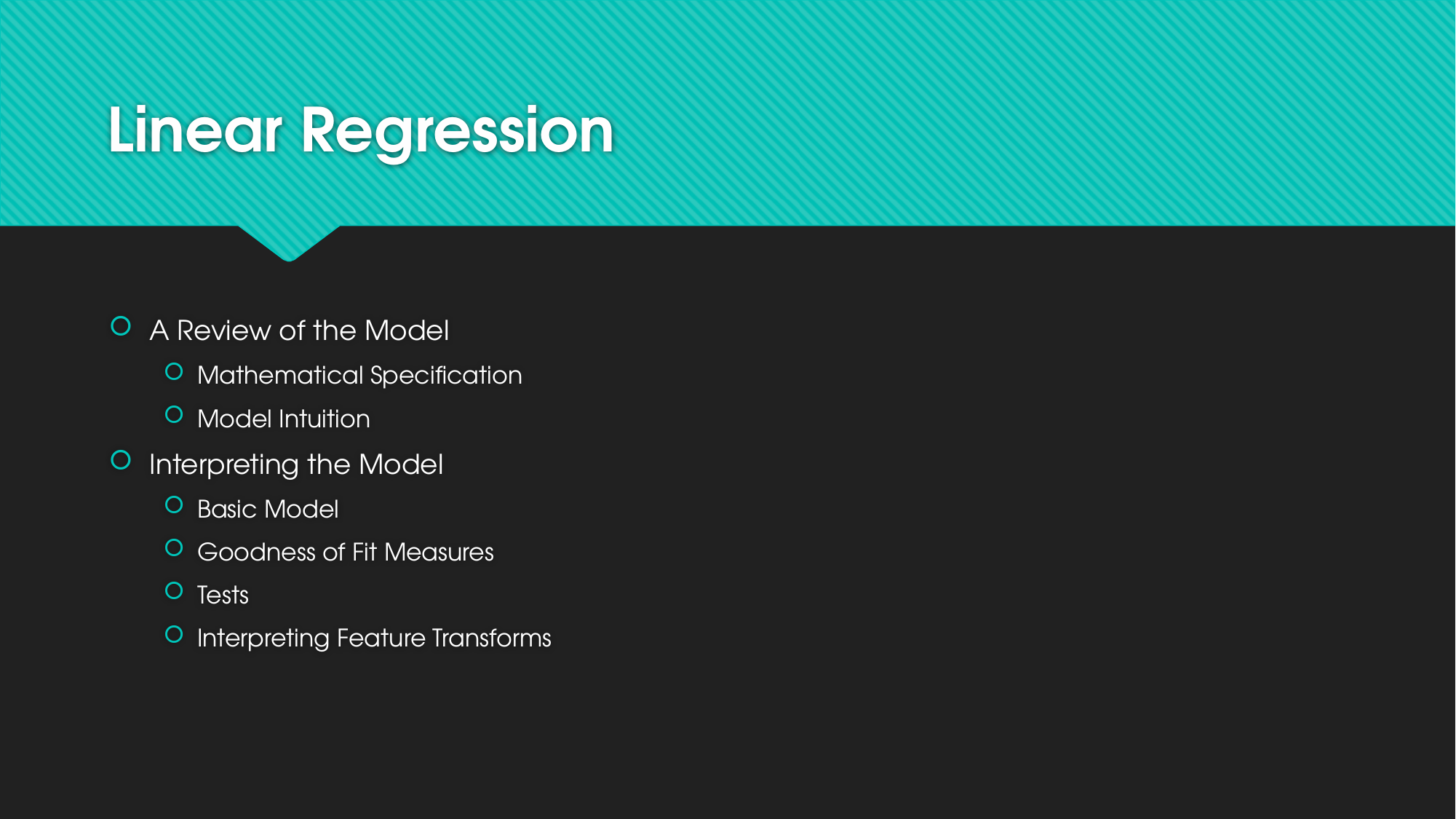

# Linear Regression
A Review of the Model
Mathematical Specification
Model Intuition
Interpreting the Model
Basic Model
Goodness of Fit Measures
Tests
Interpreting Feature Transforms